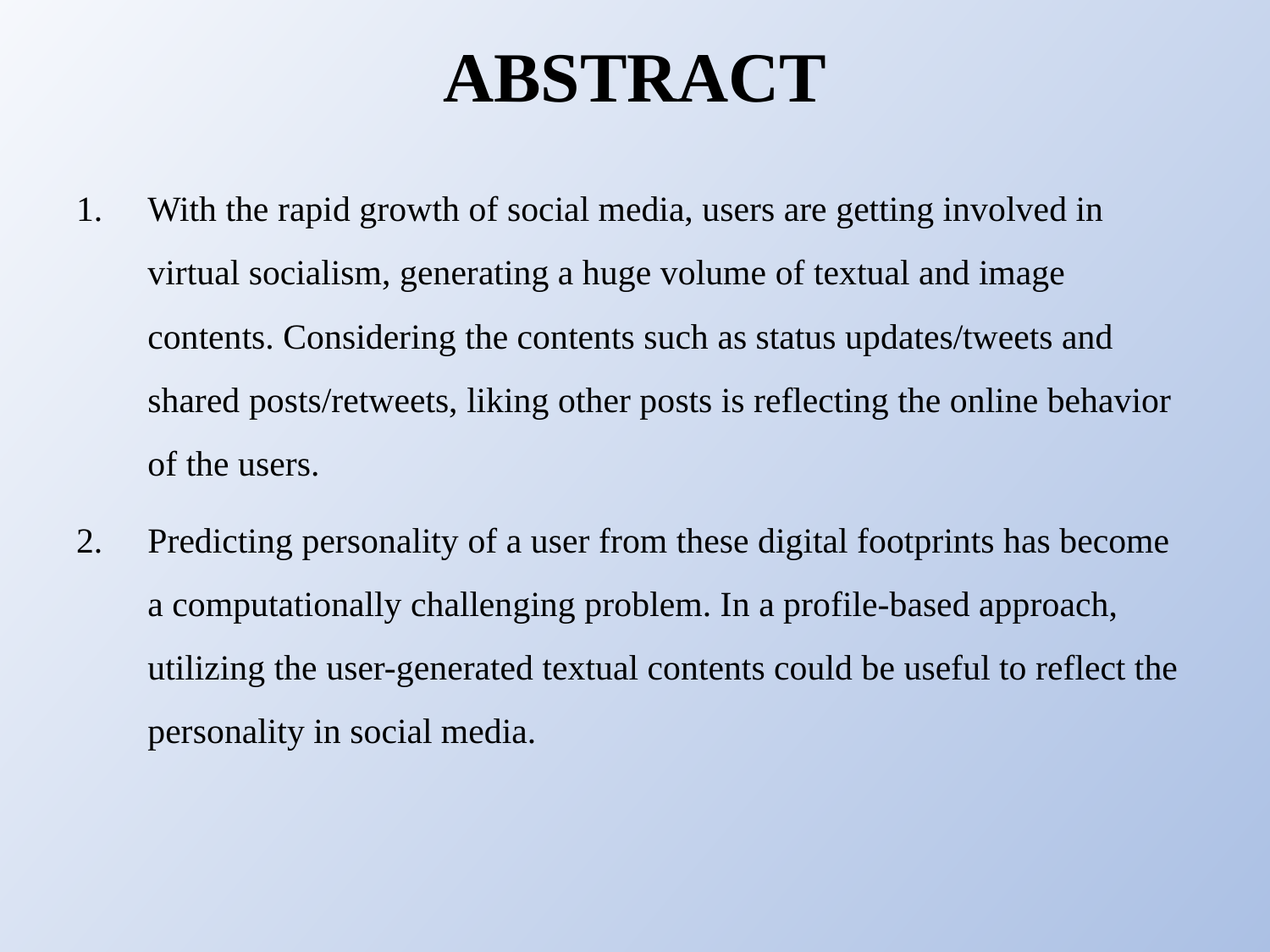

# ABSTRACT
With the rapid growth of social media, users are getting involved in virtual socialism, generating a huge volume of textual and image contents. Considering the contents such as status updates/tweets and shared posts/retweets, liking other posts is reflecting the online behavior of the users.
Predicting personality of a user from these digital footprints has become a computationally challenging problem. In a profile-based approach, utilizing the user-generated textual contents could be useful to reflect the personality in social media.